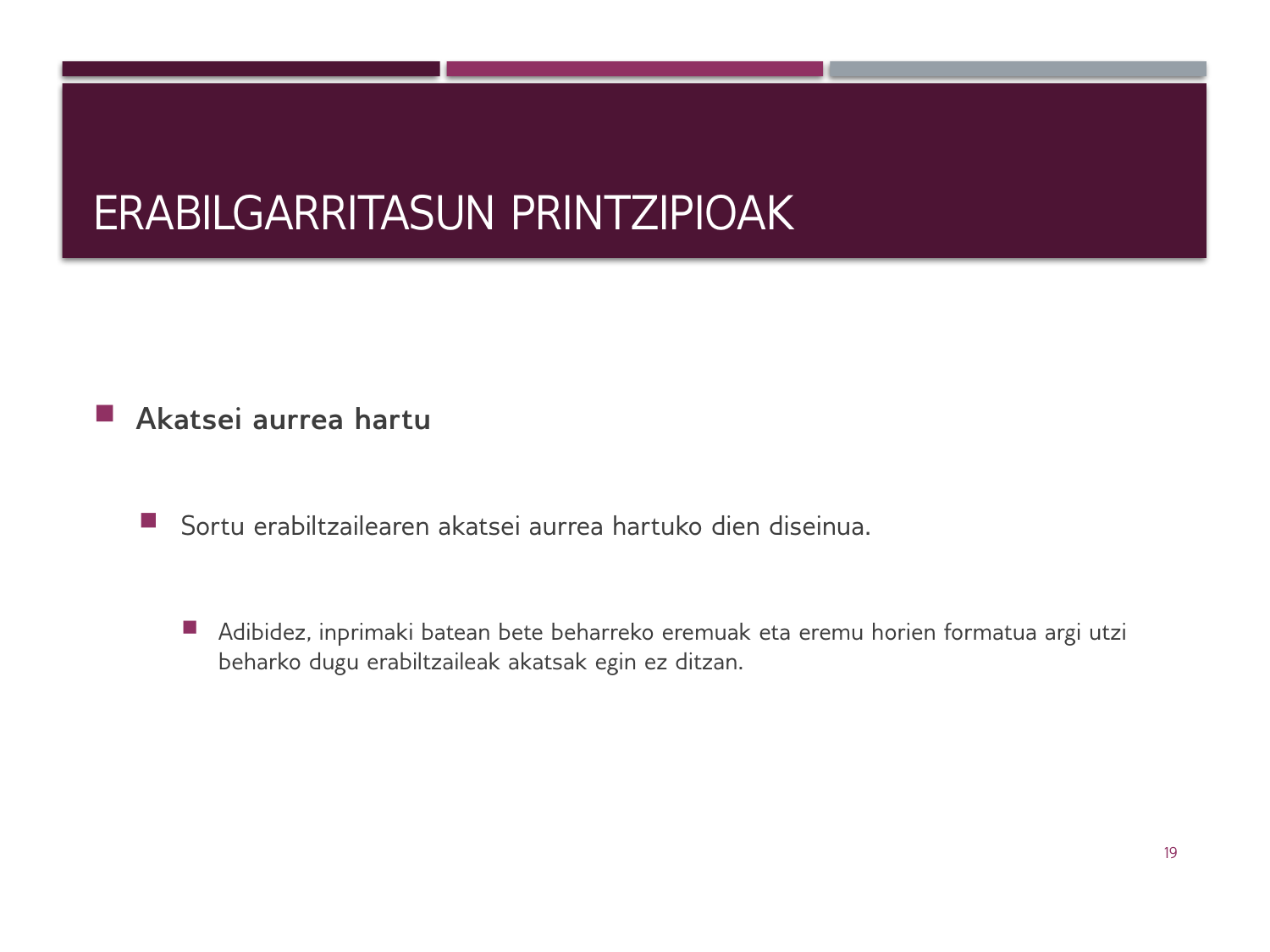

# Erabilgarritasun printzipioak
Akatsei aurrea hartu

Sortu erabiltzailearen akatsei aurrea hartuko dien diseinua.

Adibidez, inprimaki batean bete beharreko eremuak eta eremu horien formatua argi utzi beharko dugu erabiltzaileak akatsak egin ez ditzan.

19